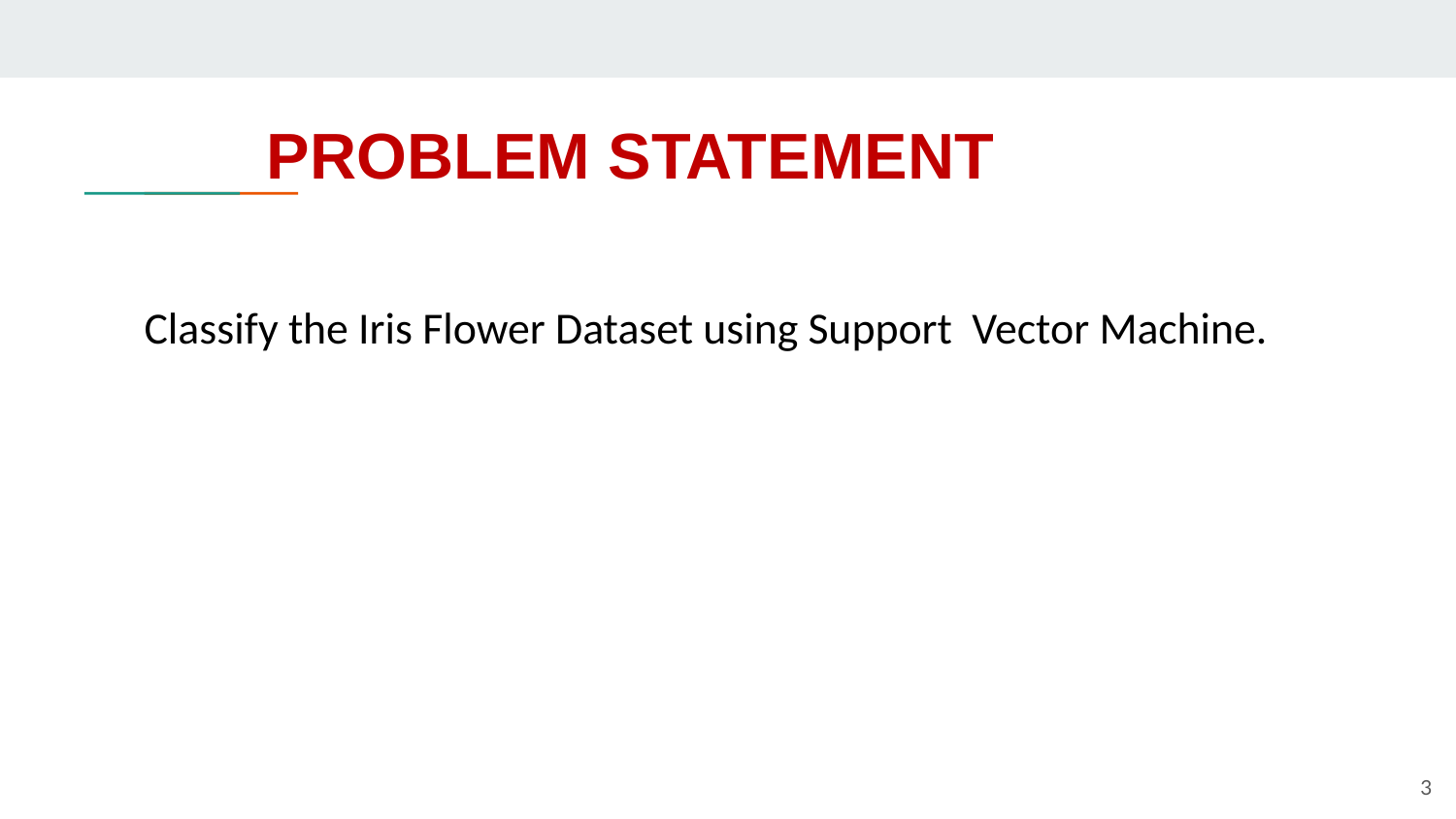

# PROBLEM STATEMENT
Classify the Iris Flower Dataset using Support  Vector Machine.
3